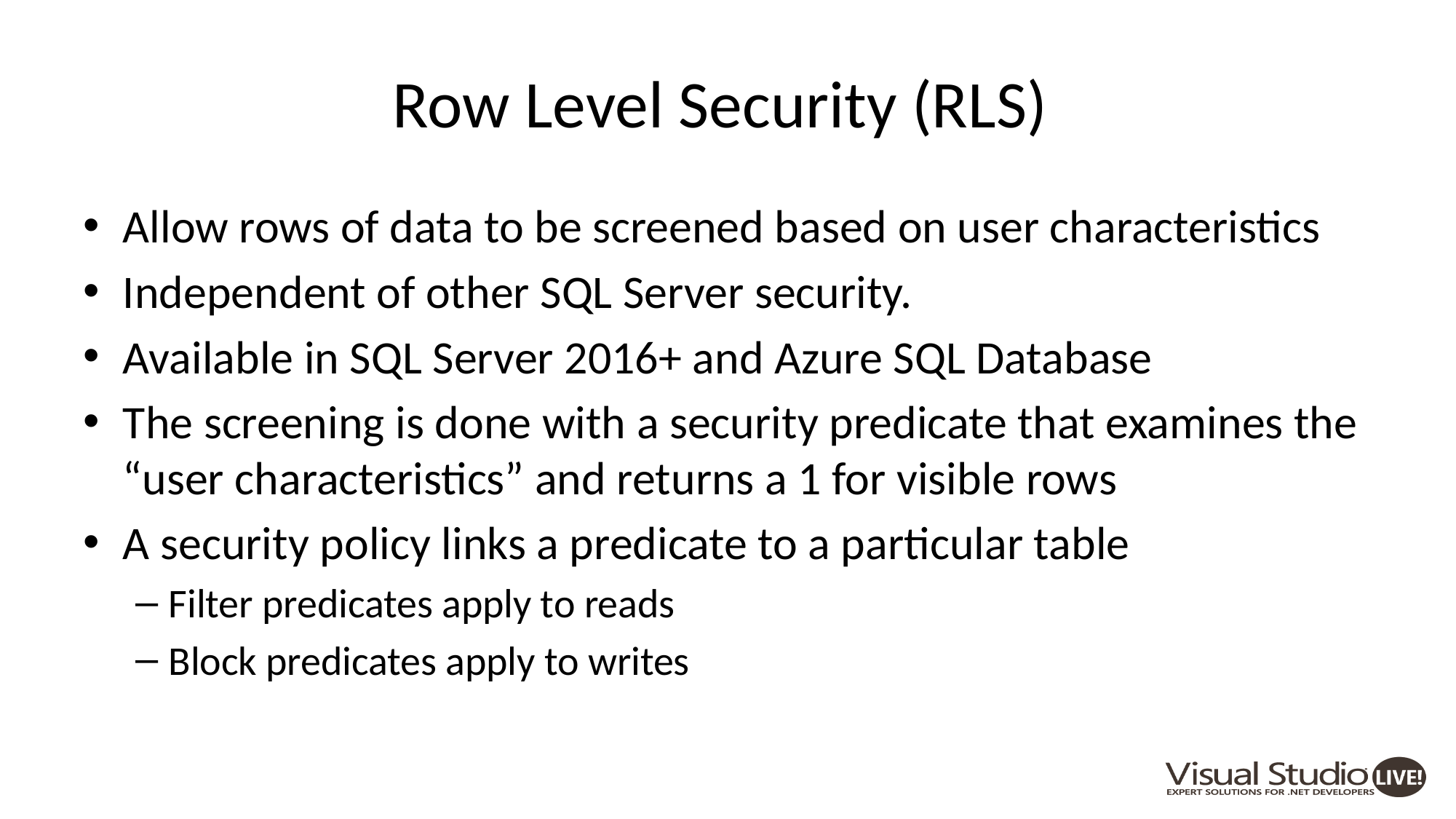

# Row Level Security (RLS)
Allow rows of data to be screened based on user characteristics
Independent of other SQL Server security.
Available in SQL Server 2016+ and Azure SQL Database
The screening is done with a security predicate that examines the “user characteristics” and returns a 1 for visible rows
A security policy links a predicate to a particular table
Filter predicates apply to reads
Block predicates apply to writes